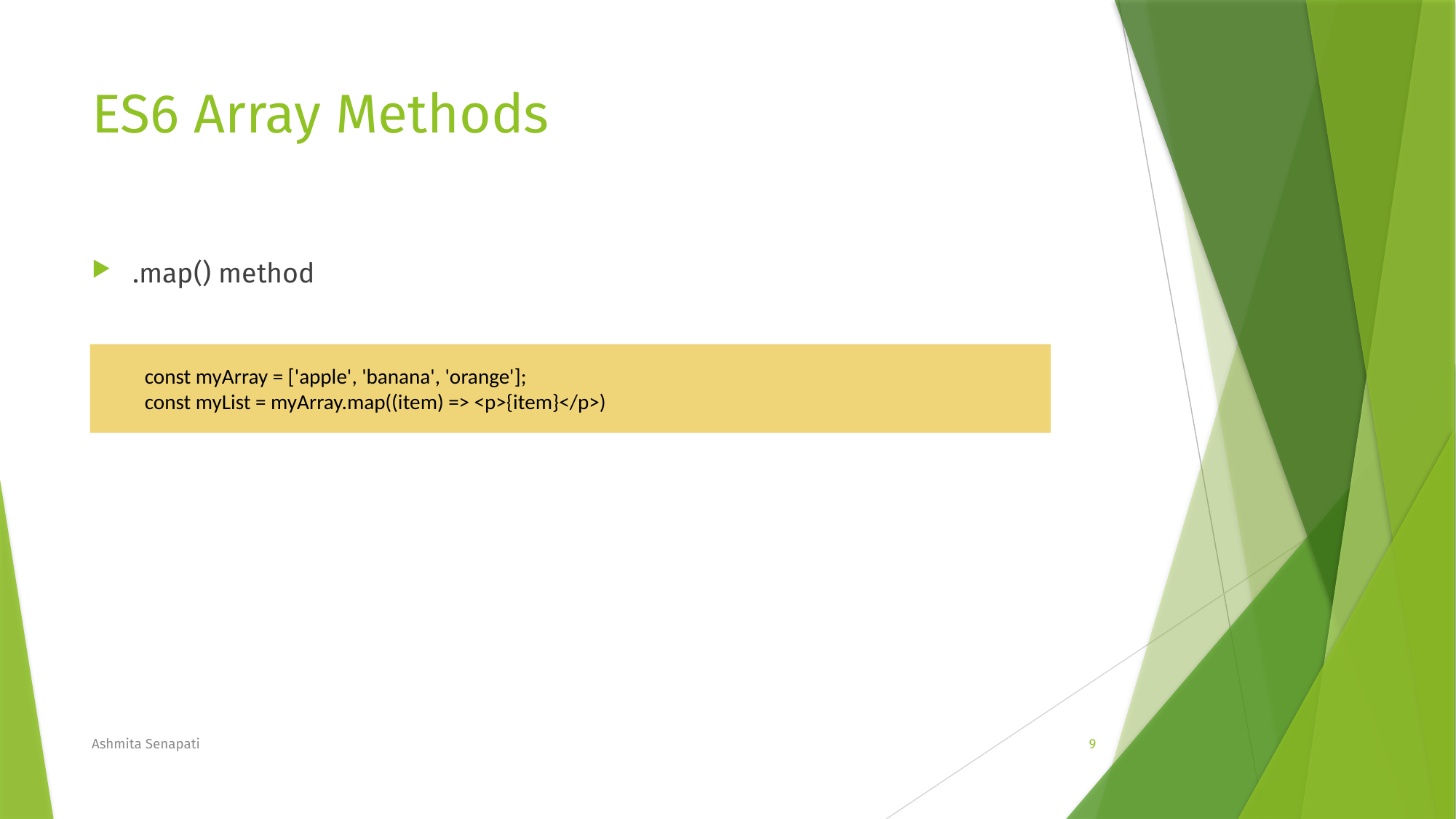

# ES6 Array Methods
.map() method
const myArray = ['apple', 'banana', 'orange'];
const myList = myArray.map((item) => <p>{item}</p>)
Ashmita Senapati
9